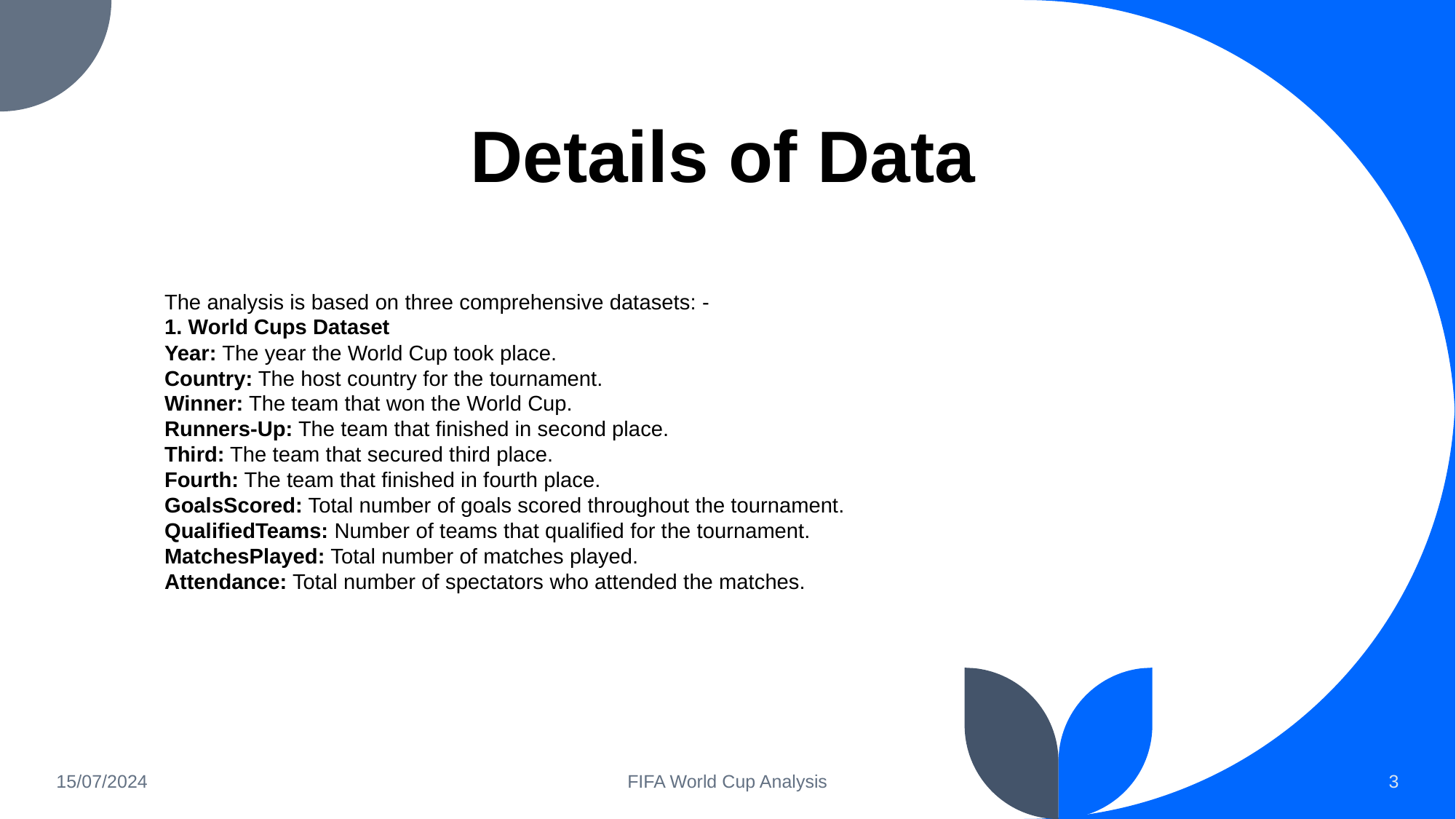

# Details of Data
The analysis is based on three comprehensive datasets: -
1. World Cups Dataset
Year: The year the World Cup took place.
Country: The host country for the tournament.
Winner: The team that won the World Cup.
Runners-Up: The team that finished in second place.
Third: The team that secured third place.
Fourth: The team that finished in fourth place.
GoalsScored: Total number of goals scored throughout the tournament.
QualifiedTeams: Number of teams that qualified for the tournament.
MatchesPlayed: Total number of matches played.
Attendance: Total number of spectators who attended the matches.

15/07/2024
FIFA World Cup Analysis
3